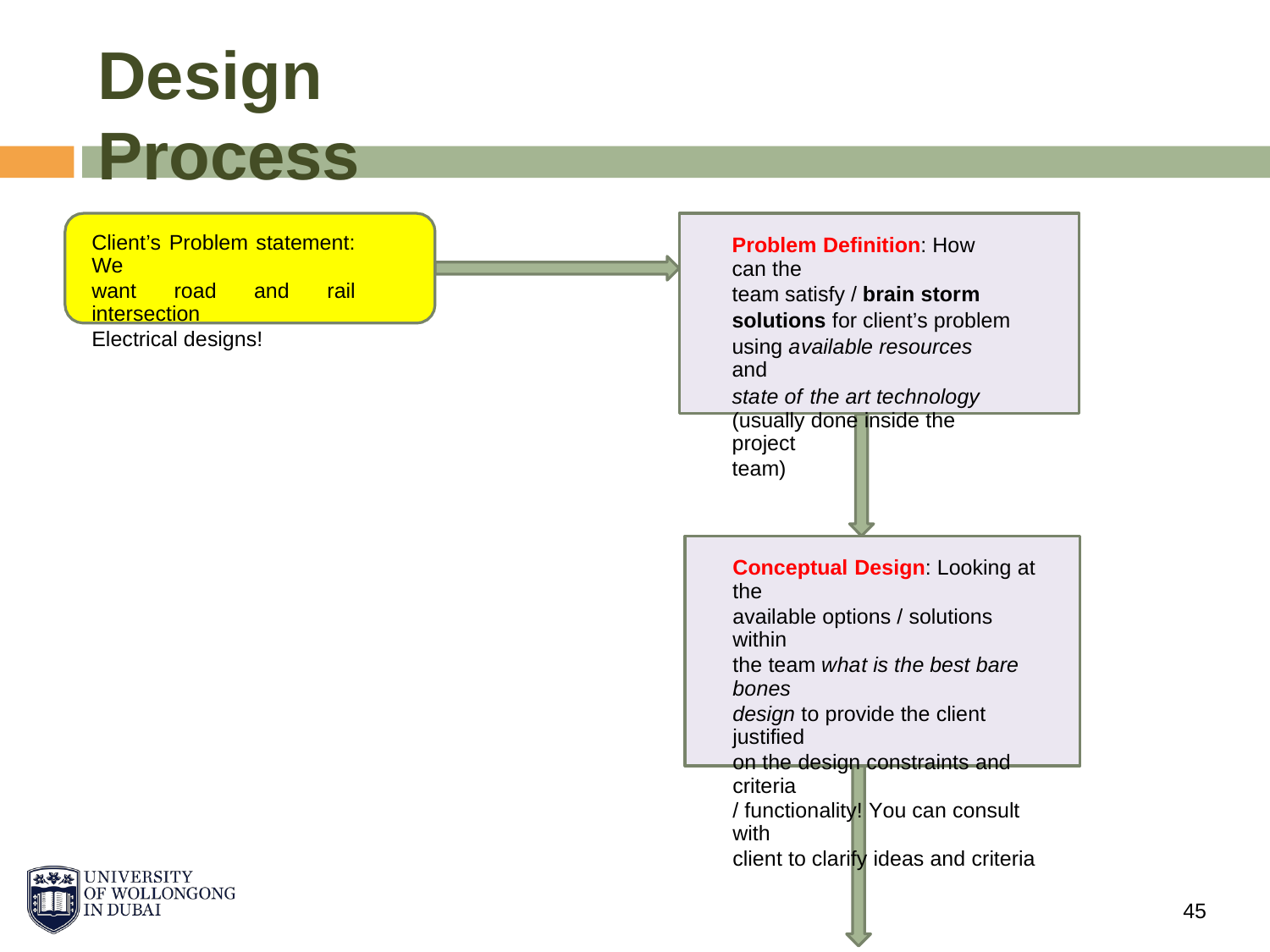

Design Process

Problem Definition: How can the
team satisfy / brain storm
solutions for client’s problem
using available resources and
state of the art technology
(usually done inside the project
team)
Client’s Problem statement: We
want road and rail intersection
Electrical designs!

Conceptual Design: Looking at the
available options / solutions within
the team what is the best bare bones
design to provide the client justified
on the design constraints and criteria
/ functionality! You can consult with
client to clarify ideas and criteria

45